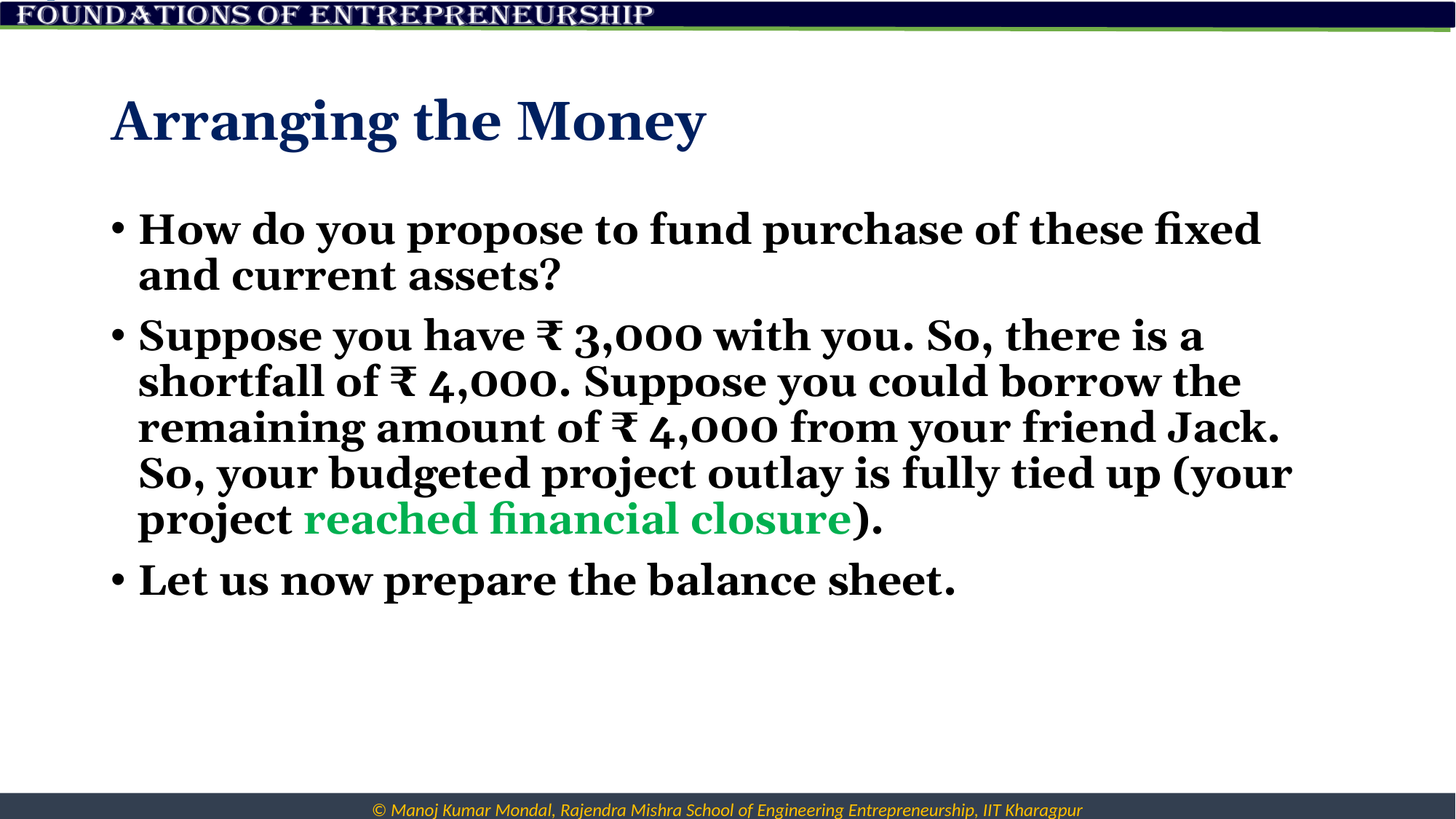

# Arranging the Money
How do you propose to fund purchase of these fixed and current assets?
Suppose you have ₹ 3,000 with you. So, there is a shortfall of ₹ 4,000. Suppose you could borrow the remaining amount of ₹ 4,000 from your friend Jack. So, your budgeted project outlay is fully tied up (your project reached financial closure).
Let us now prepare the balance sheet.